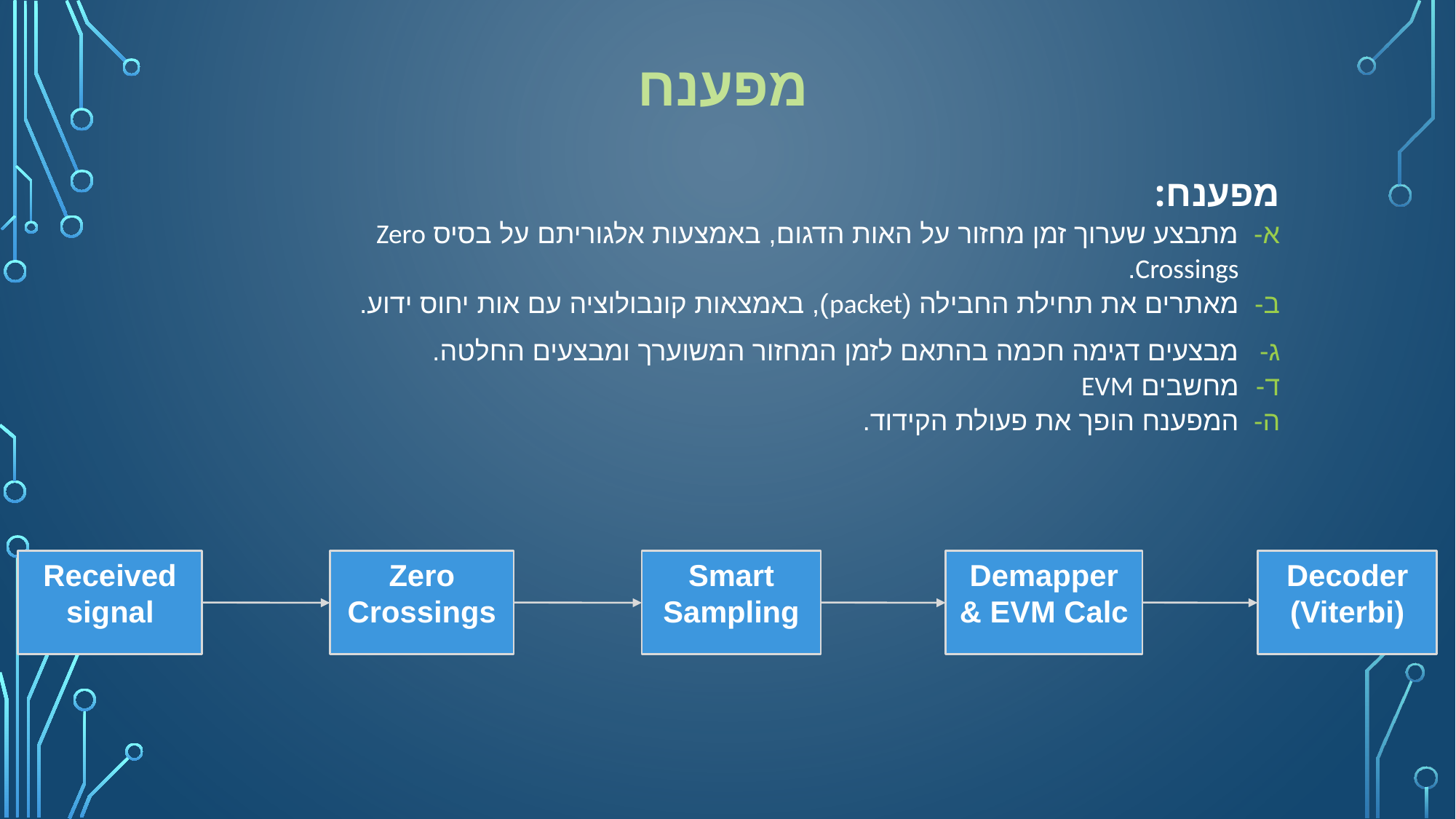

# מפענח
מפענח:
מתבצע שערוך זמן מחזור על האות הדגום, באמצעות אלגוריתם על בסיס Zero Crossings.
מאתרים את תחילת החבילה (packet), באמצאות קונבולוציה עם אות יחוס ידוע.
מבצעים דגימה חכמה בהתאם לזמן המחזור המשוערך ומבצעים החלטה.
מחשבים EVM
המפענח הופך את פעולת הקידוד.
Received signal

Zero
Crossings

Smart Sampling

Demapper & EVM Calc

Decoder
(Viterbi)